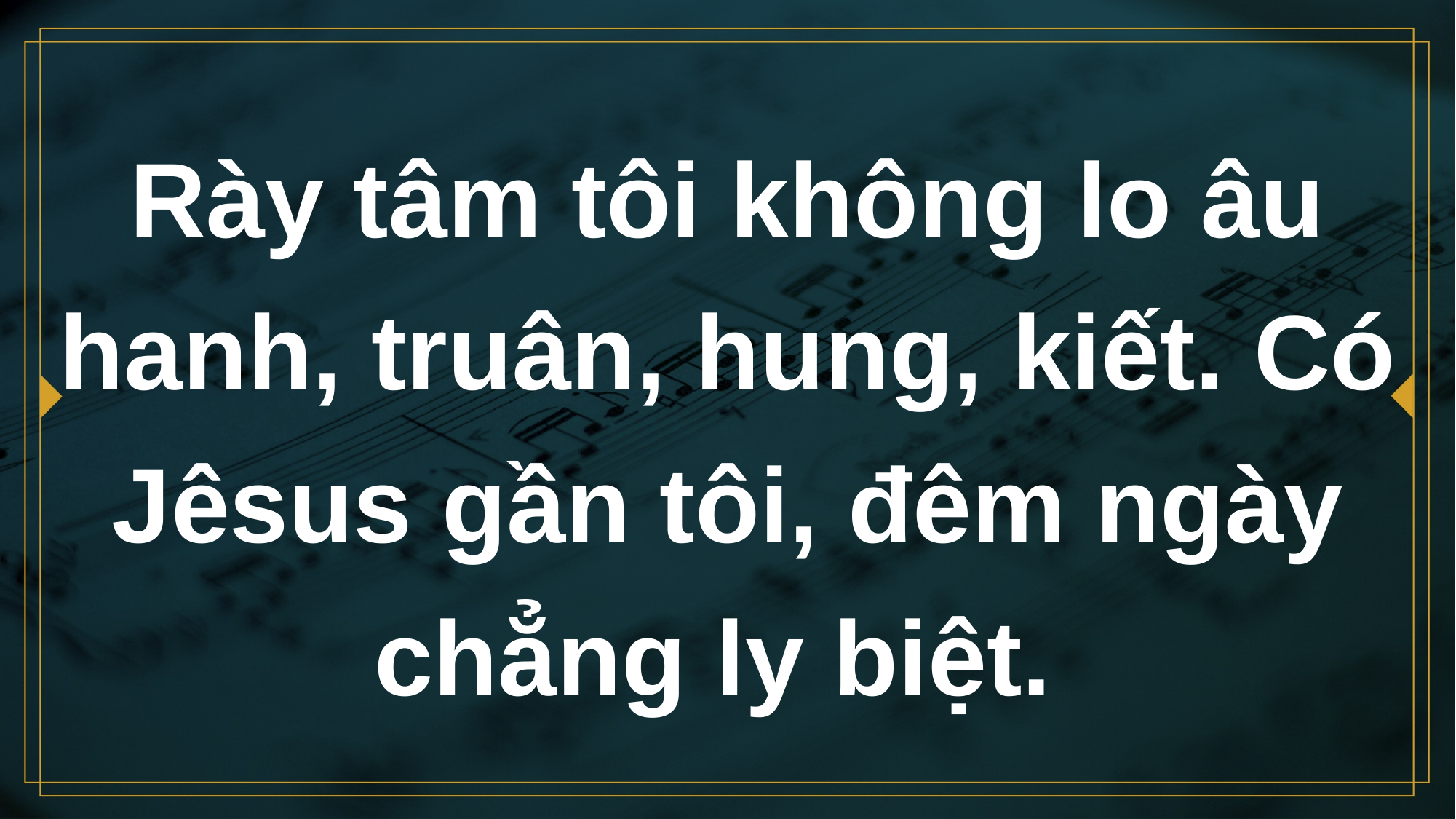

# Rày tâm tôi không lo âu hanh, truân, hung, kiết. Có Jêsus gần tôi, đêm ngày chẳng ly biệt.